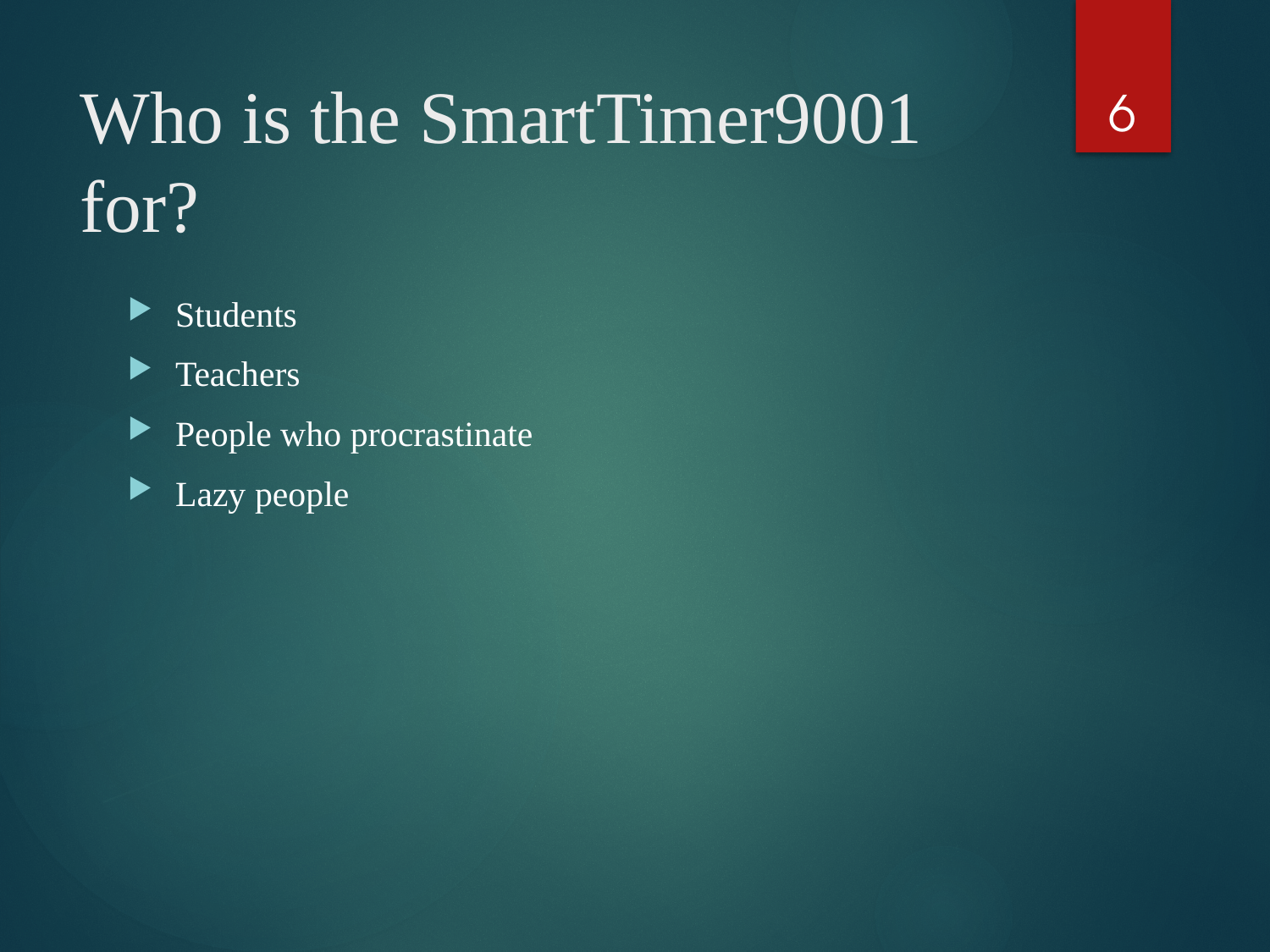

6
# Who is the SmartTimer9001 for?
Students
Teachers
People who procrastinate
Lazy people